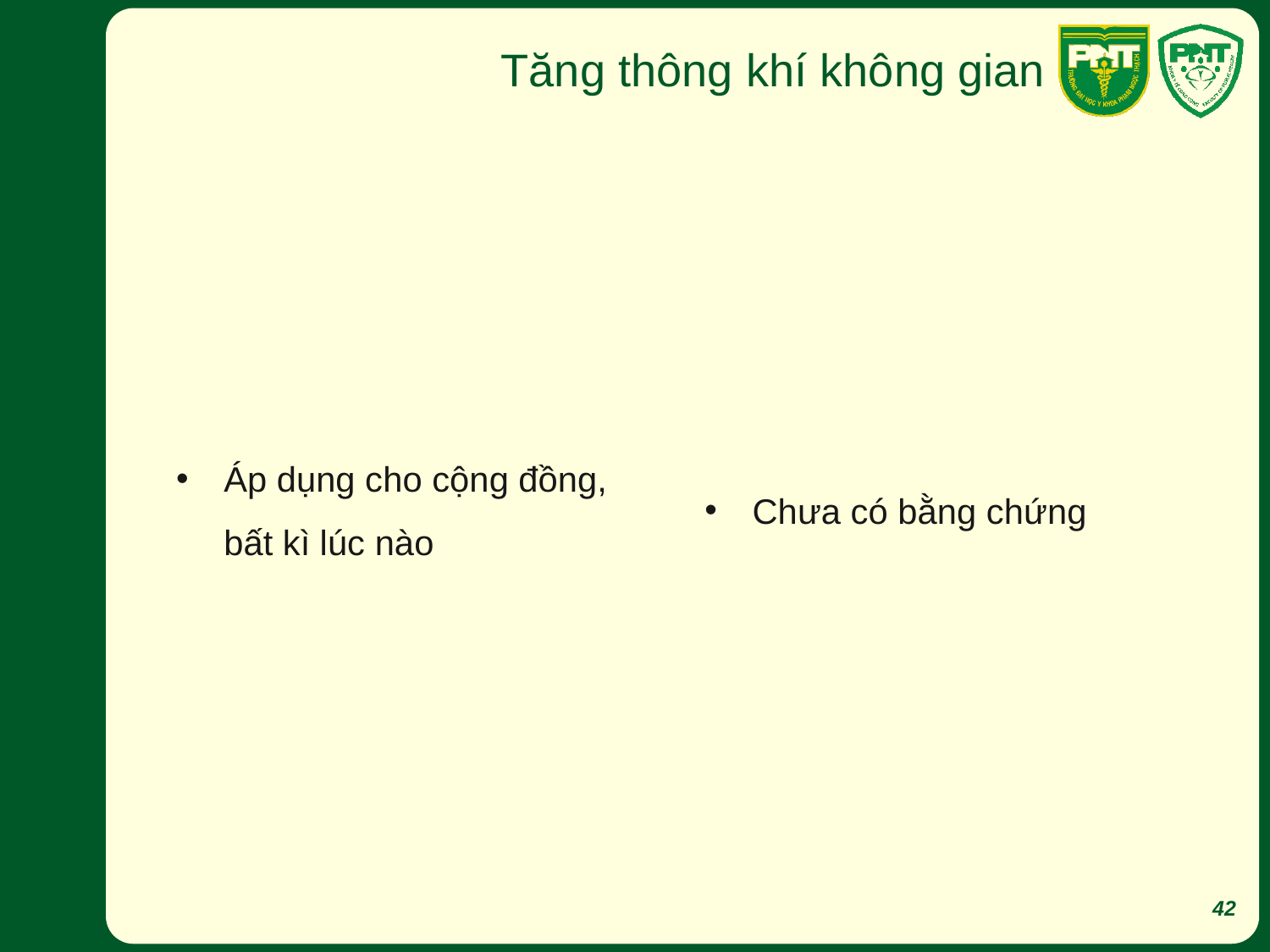

# Tăng thông khí không gian
Áp dụng cho cộng đồng, bất kì lúc nào
Chưa có bằng chứng
42